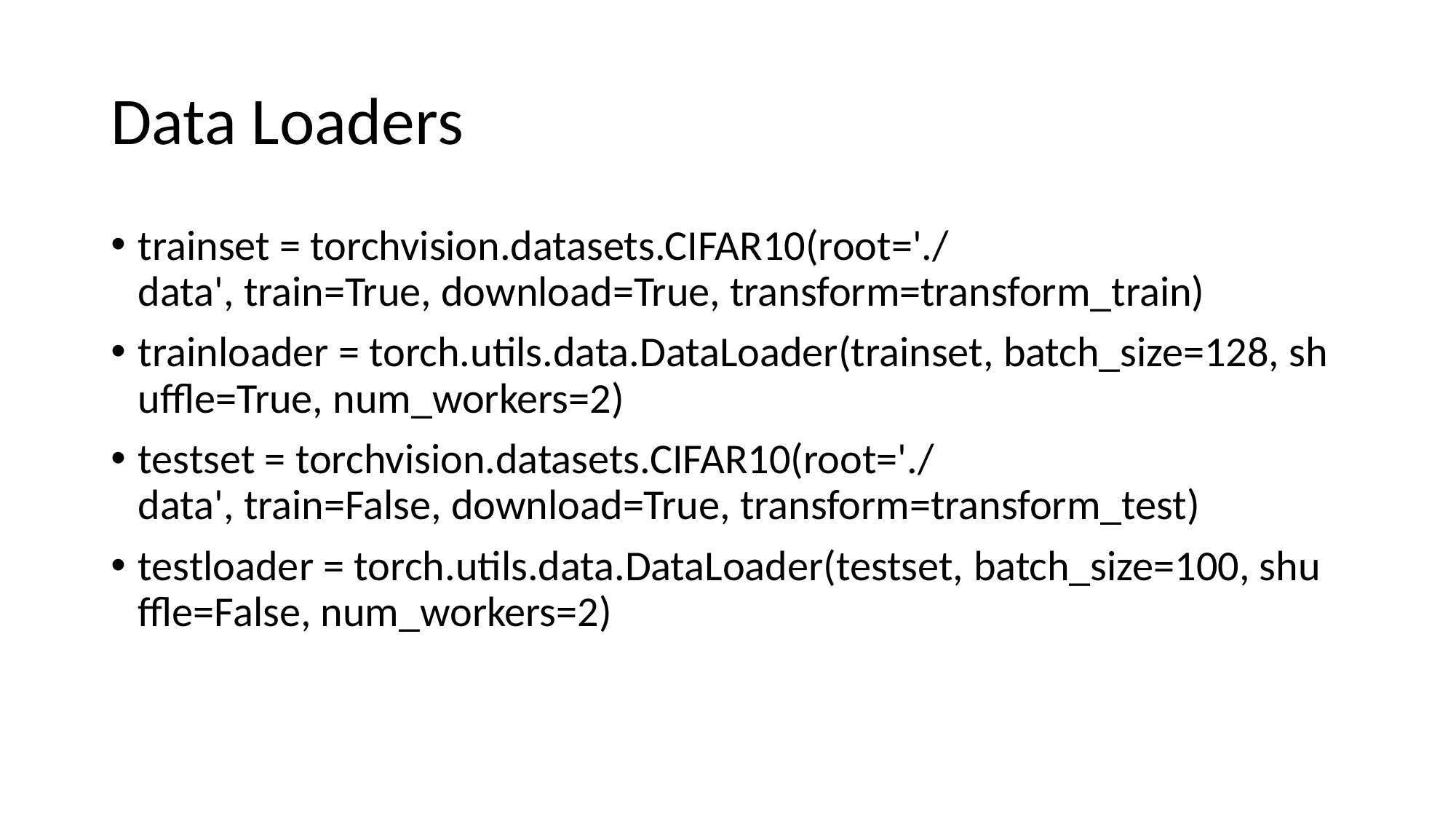

# Data Loaders
trainset = torchvision.datasets.CIFAR10(root='./data', train=True, download=True, transform=transform_train)
trainloader = torch.utils.data.DataLoader(trainset, batch_size=128, shuffle=True, num_workers=2)
testset = torchvision.datasets.CIFAR10(root='./data', train=False, download=True, transform=transform_test)
testloader = torch.utils.data.DataLoader(testset, batch_size=100, shuffle=False, num_workers=2)